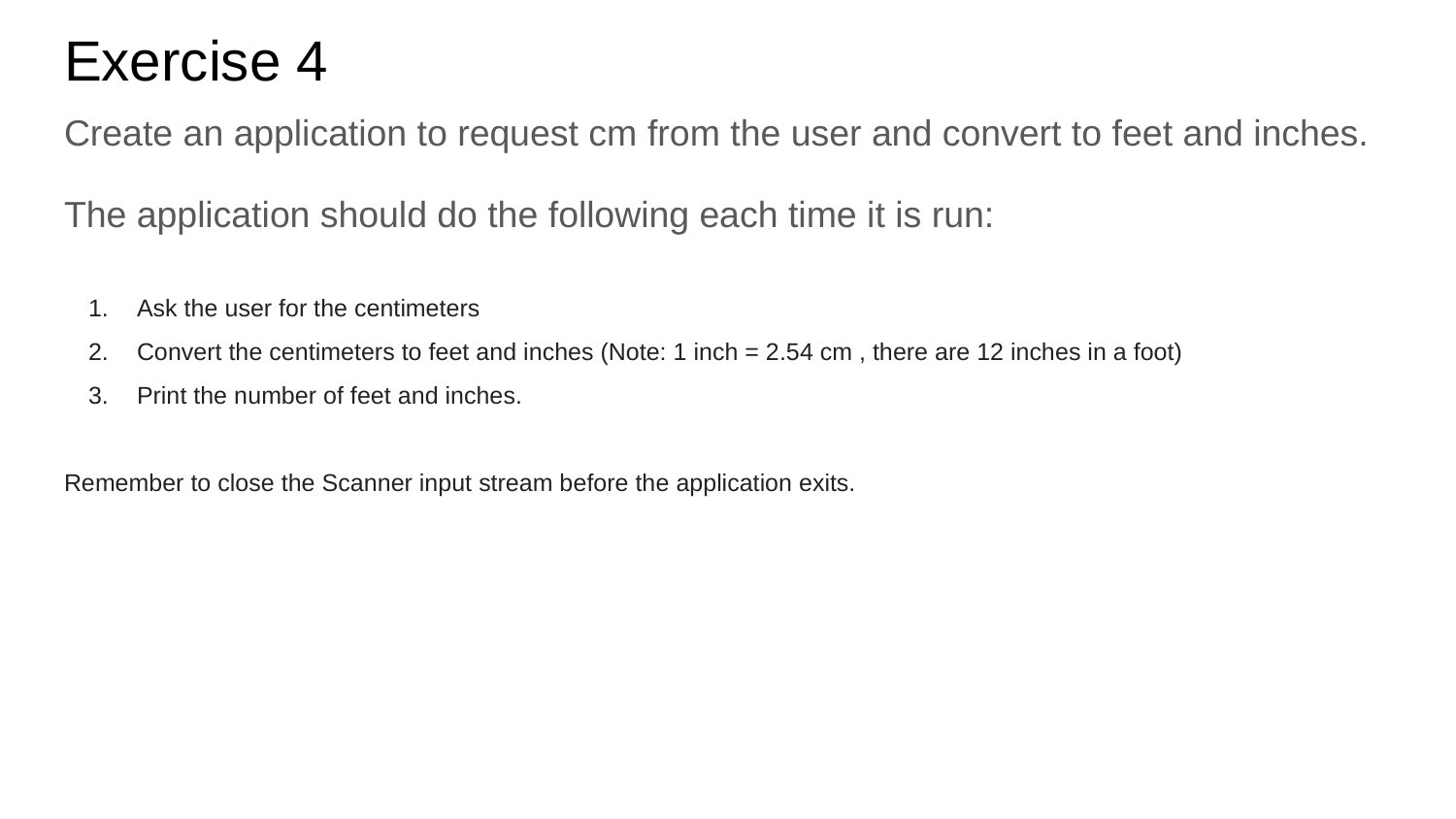

# Exercise 4
Create an application to request cm from the user and convert to feet and inches.
The application should do the following each time it is run:

Ask the user for the centimeters
Convert the centimeters to feet and inches (Note: 1 inch = 2.54 cm , there are 12 inches in a foot)
Print the number of feet and inches.

Remember to close the Scanner input stream before the application exits.